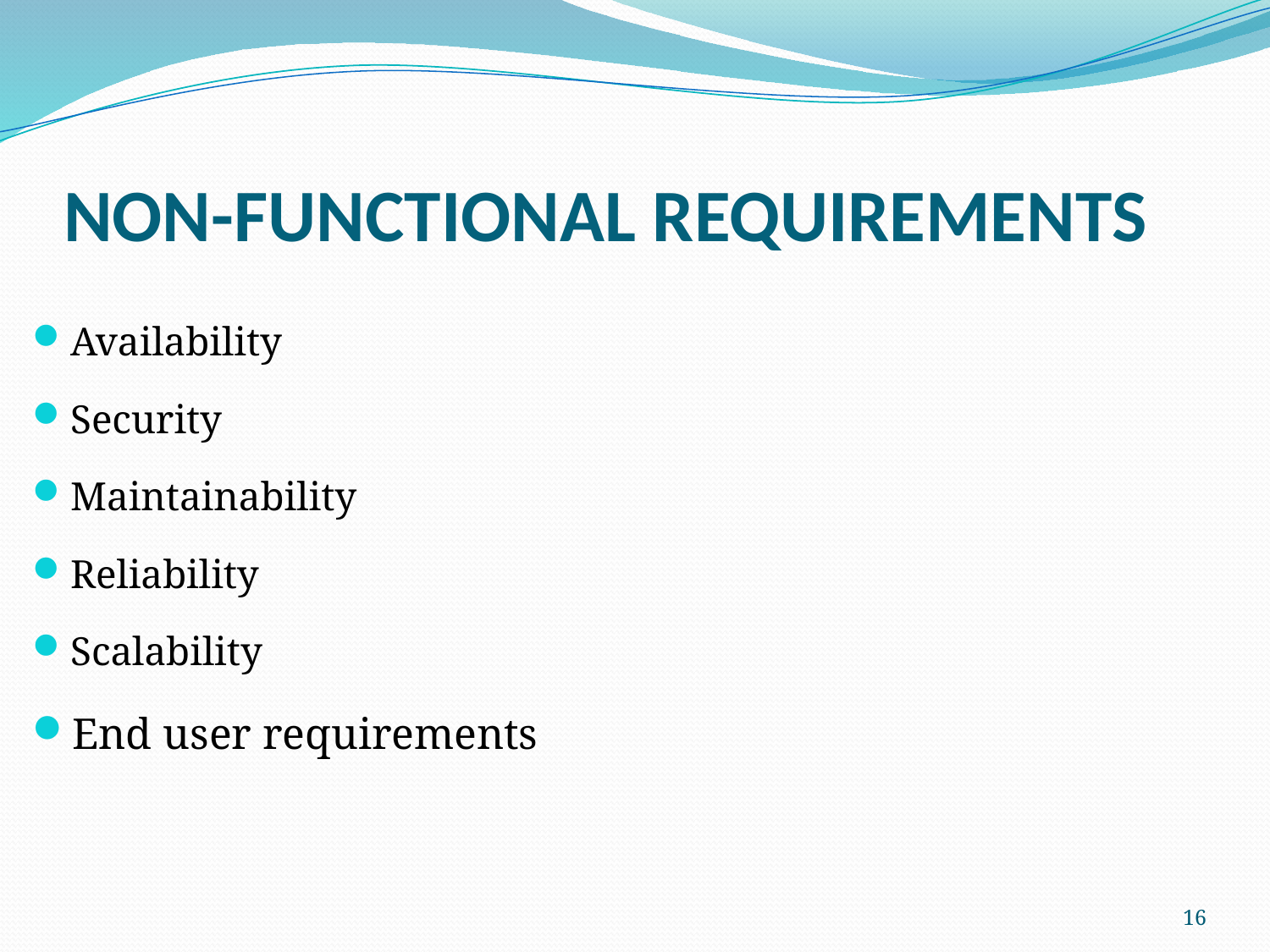

# NON-FUNCTIONAL REQUIREMENTS
Availability
Security
Maintainability
Reliability
Scalability
End user requirements
16